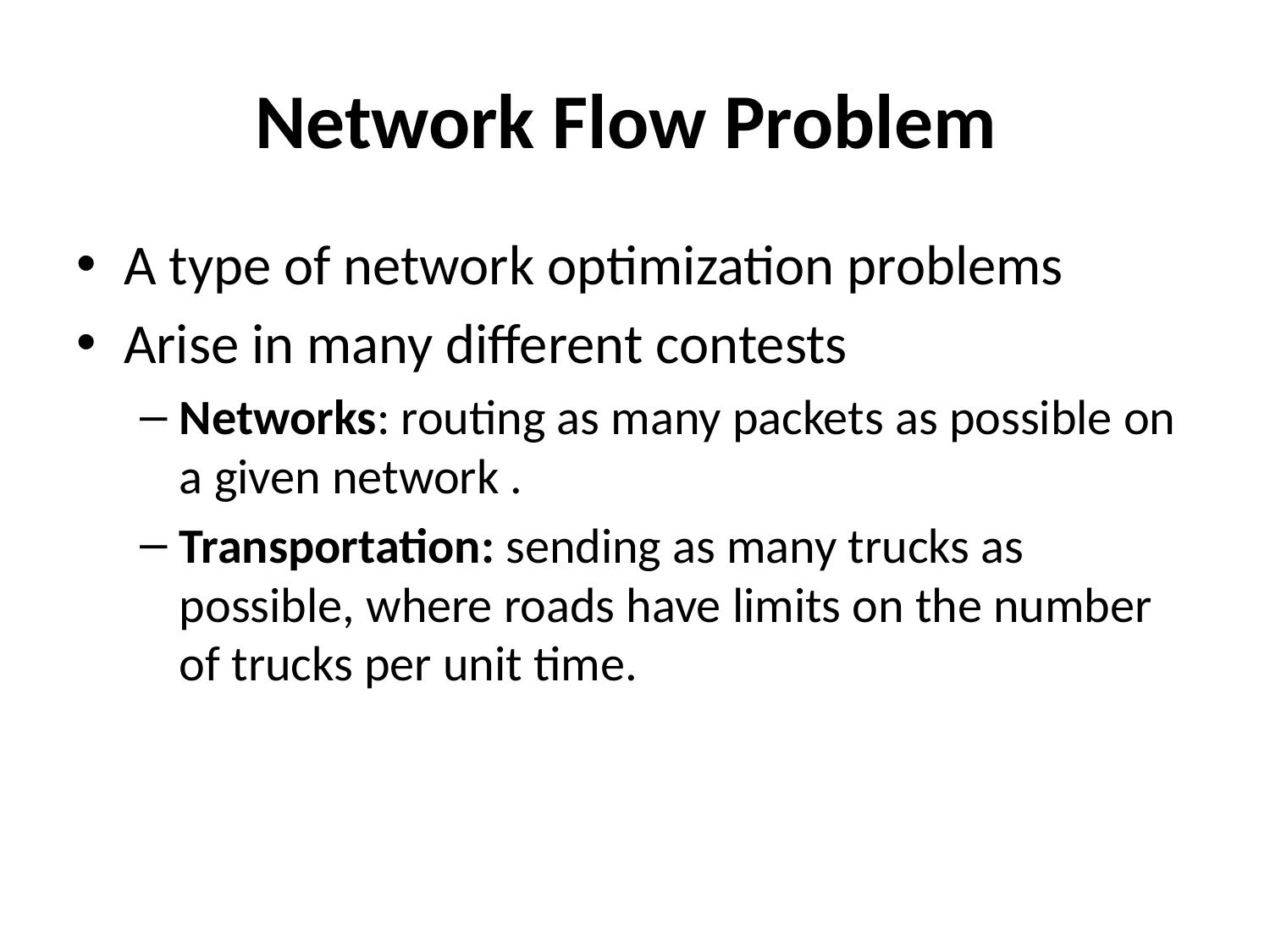

# Network Flow Problem
A type of network optimization problems
Arise in many different contests
Networks: routing as many packets as possible on a given network .
Transportation: sending as many trucks as possible, where roads have limits on the number of trucks per unit time.